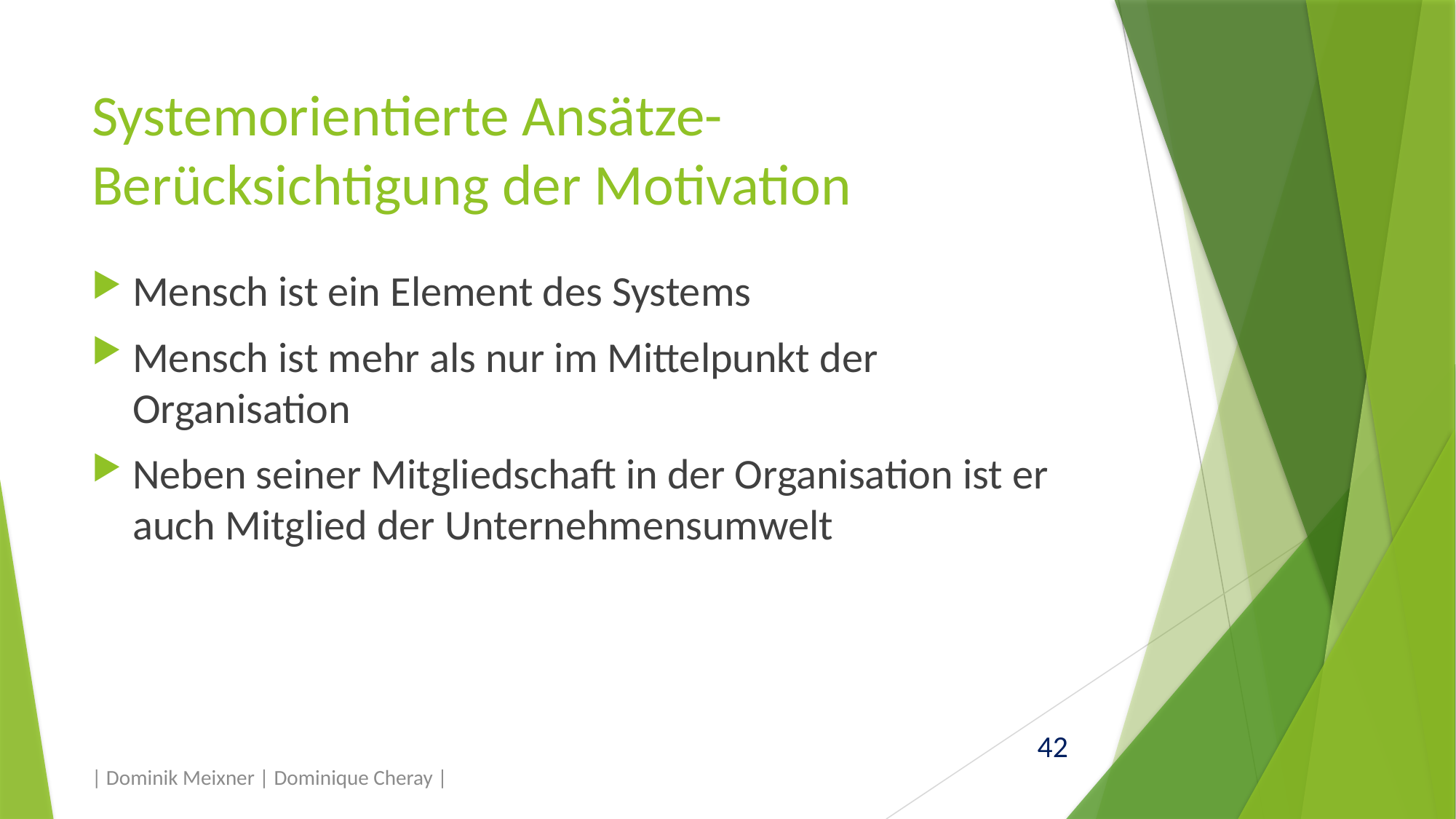

# Systemorientierte Ansätze- Berücksichtigung der Motivation
Mensch ist ein Element des Systems
Mensch ist mehr als nur im Mittelpunkt der Organisation
Neben seiner Mitgliedschaft in der Organisation ist er auch Mitglied der Unternehmensumwelt
| Dominik Meixner | Dominique Cheray |